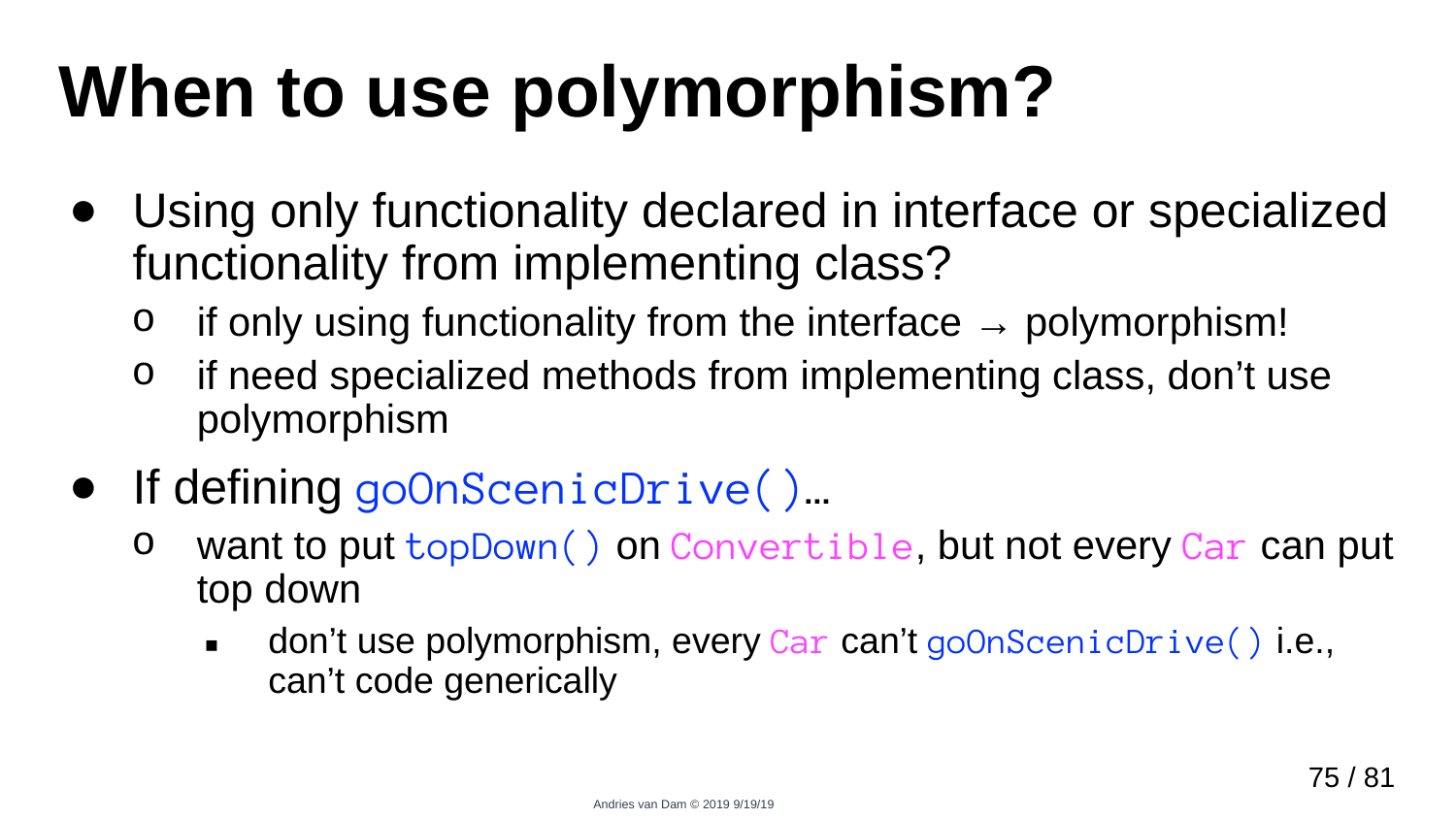

# When to use polymorphism?
Using only functionality declared in interface or specialized functionality from implementing class?
if only using functionality from the interface → polymorphism!
if need specialized methods from implementing class, don’t use polymorphism
If defining goOnScenicDrive()…
want to put topDown() on Convertible, but not every Car can put top down
don’t use polymorphism, every Car can’t goOnScenicDrive() i.e., can’t code generically
75 / 81